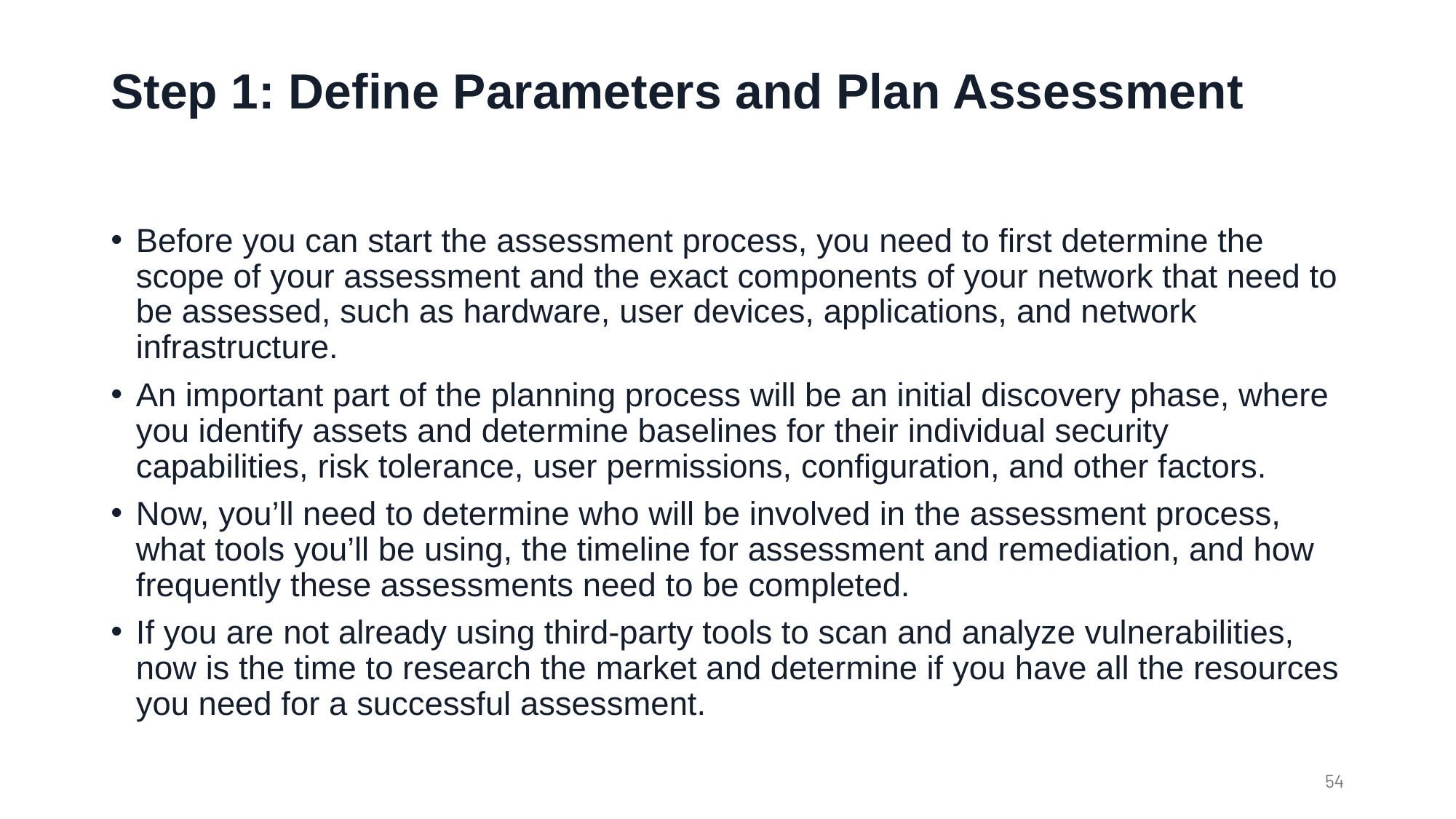

# Step 1: Define Parameters and Plan Assessment
Before you can start the assessment process, you need to first determine the scope of your assessment and the exact components of your network that need to be assessed, such as hardware, user devices, applications, and network infrastructure.
An important part of the planning process will be an initial discovery phase, where you identify assets and determine baselines for their individual security capabilities, risk tolerance, user permissions, configuration, and other factors.
Now, you’ll need to determine who will be involved in the assessment process, what tools you’ll be using, the timeline for assessment and remediation, and how frequently these assessments need to be completed.
If you are not already using third-party tools to scan and analyze vulnerabilities, now is the time to research the market and determine if you have all the resources you need for a successful assessment.

54